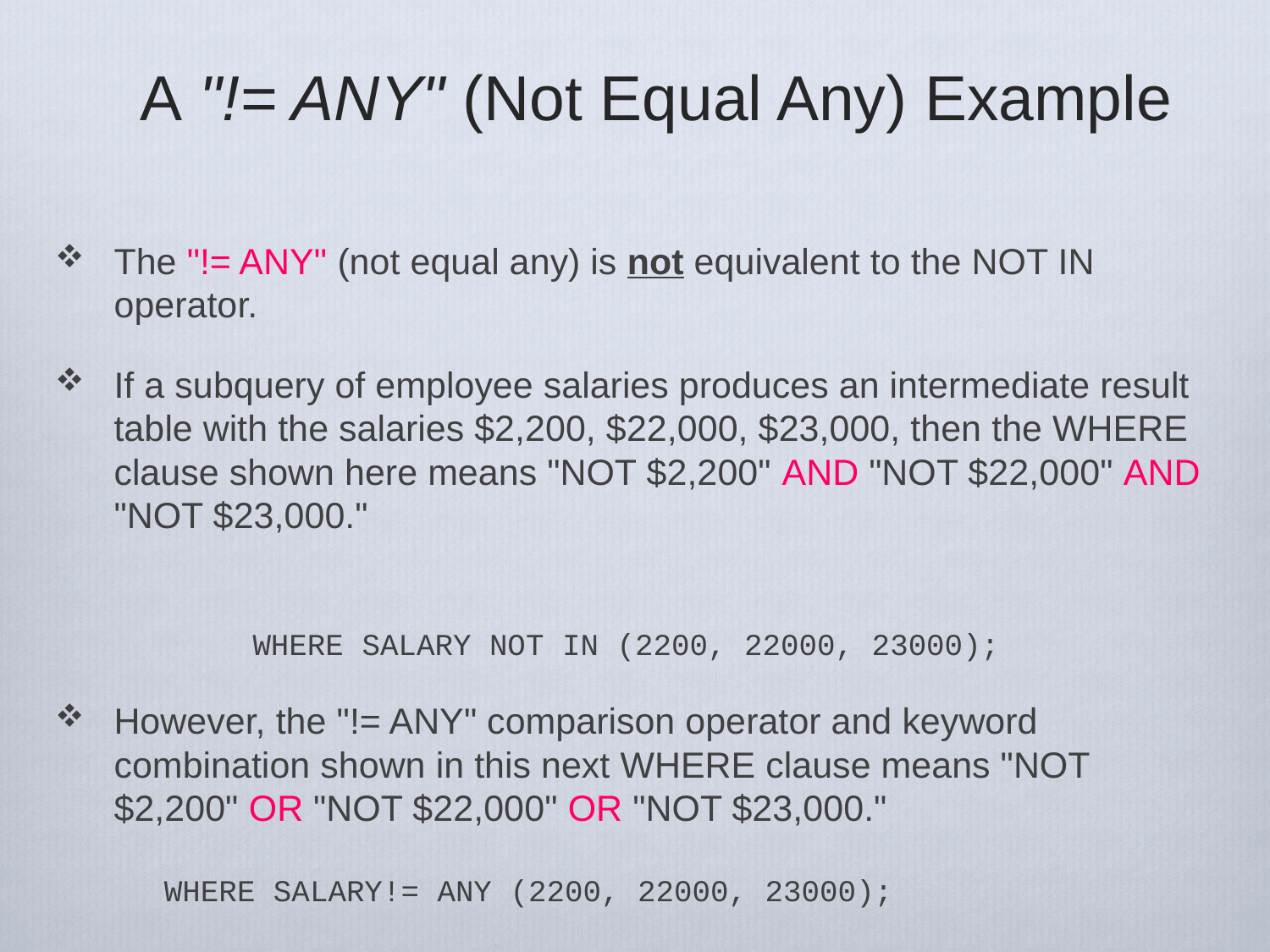

# A "!= ANY" (Not Equal Any) Example
The "!= ANY" (not equal any) is not equivalent to the NOT IN operator.
If a subquery of employee salaries produces an intermediate result table with the salaries $2,200, $22,000, $23,000, then the WHERE clause shown here means "NOT $2,200" AND "NOT $22,000" AND "NOT $23,000."

WHERE SALARY NOT IN (2200, 22000, 23000);
However, the "!= ANY" comparison operator and keyword combination shown in this next WHERE clause means "NOT $2,200" OR "NOT $22,000" OR "NOT $23,000."
	WHERE SALARY!= ANY (2200, 22000, 23000);